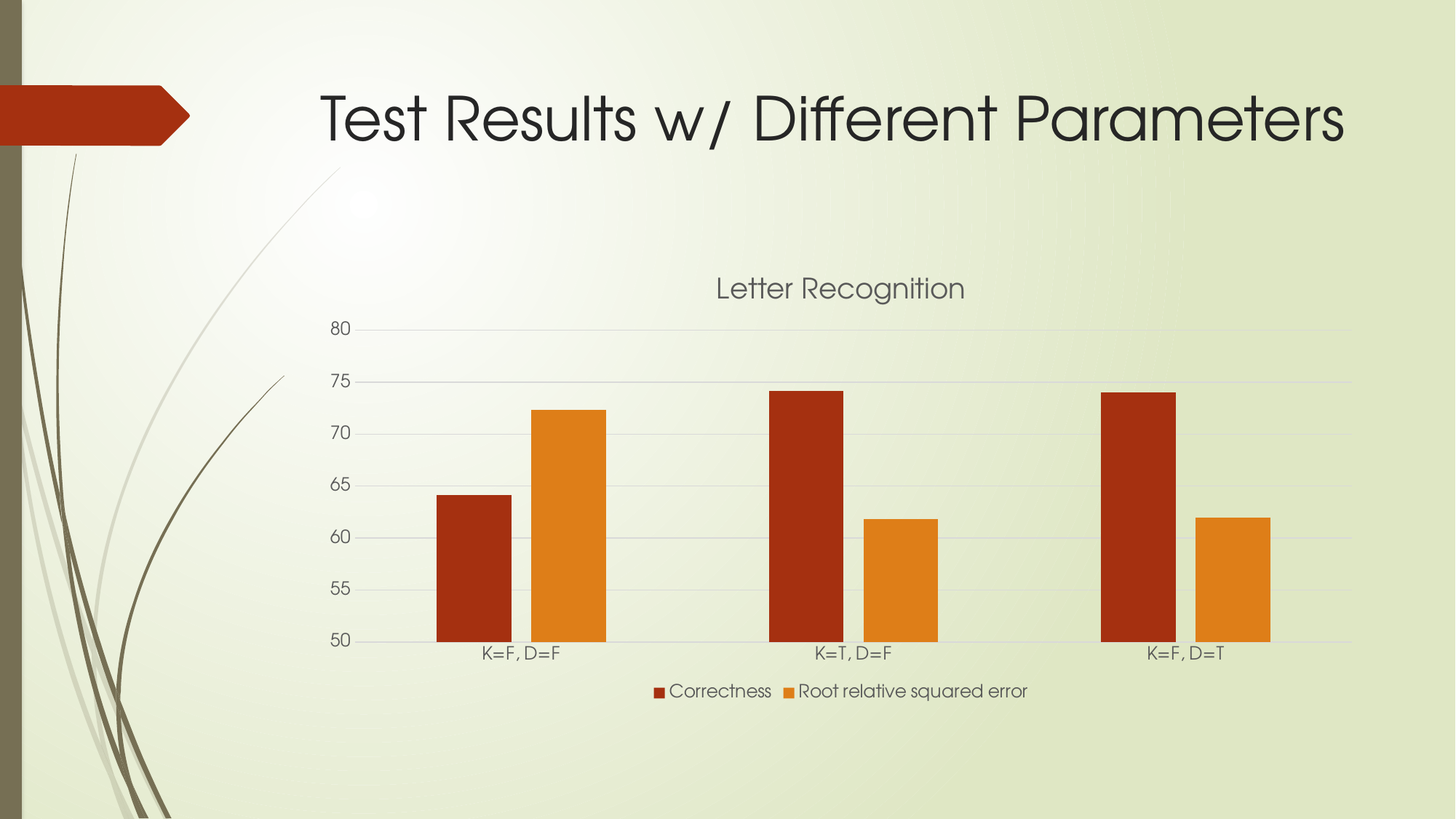

# Test Results w/ Different Parameters

### Chart: Letter Recognition

| Category | Correctness | Root relative squared error |
|---|---|---|
| K=F, D=F | 64.1382 | 72.3271 |
| K=T, D=F | 74.1837 | 61.8014 |
| K=F, D=T | 74.0387 | 61.9984 |